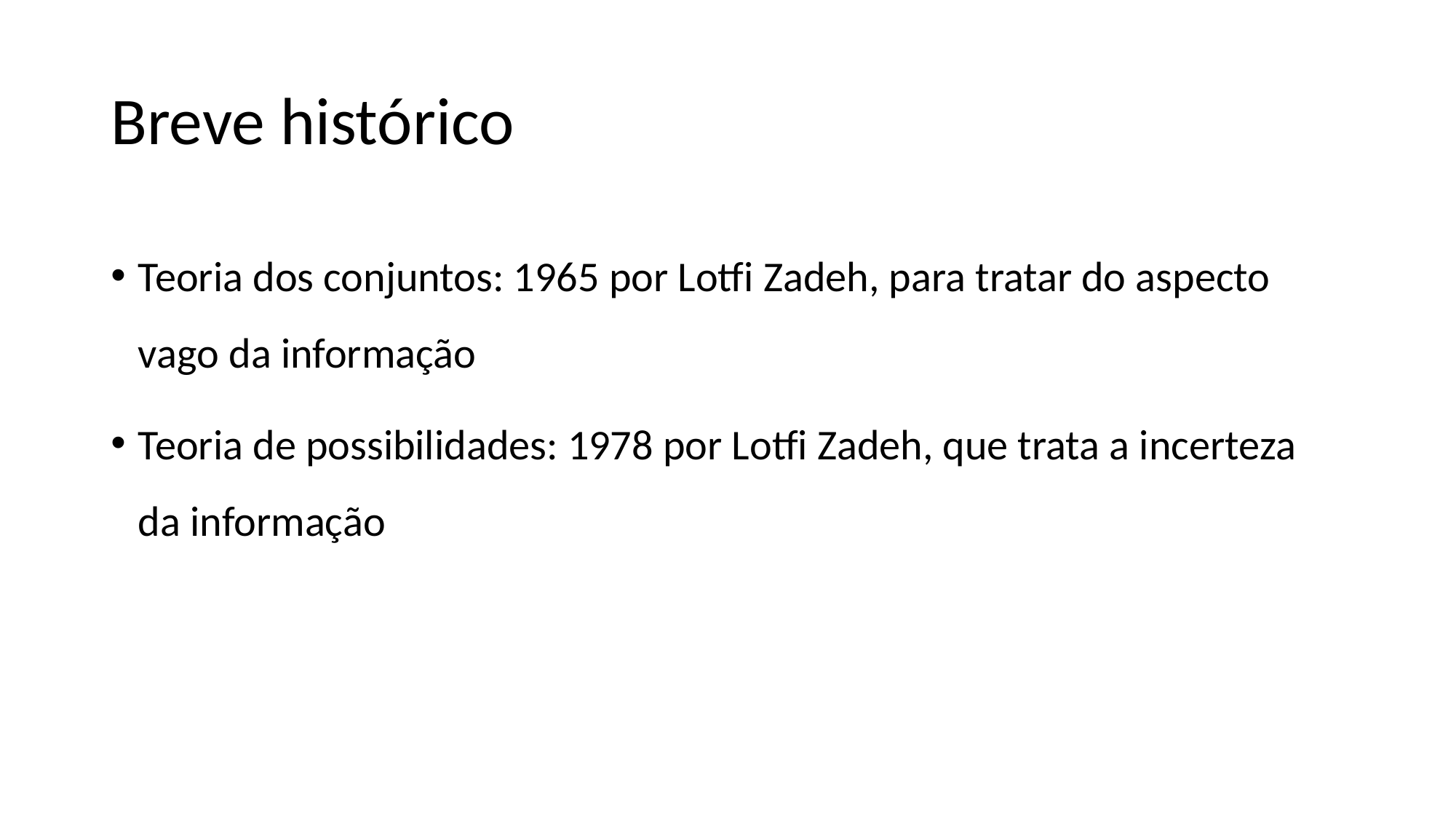

# Breve histórico
Teoria dos conjuntos: 1965 por Lotfi Zadeh, para tratar do aspecto vago da informação
Teoria de possibilidades: 1978 por Lotfi Zadeh, que trata a incerteza da informação